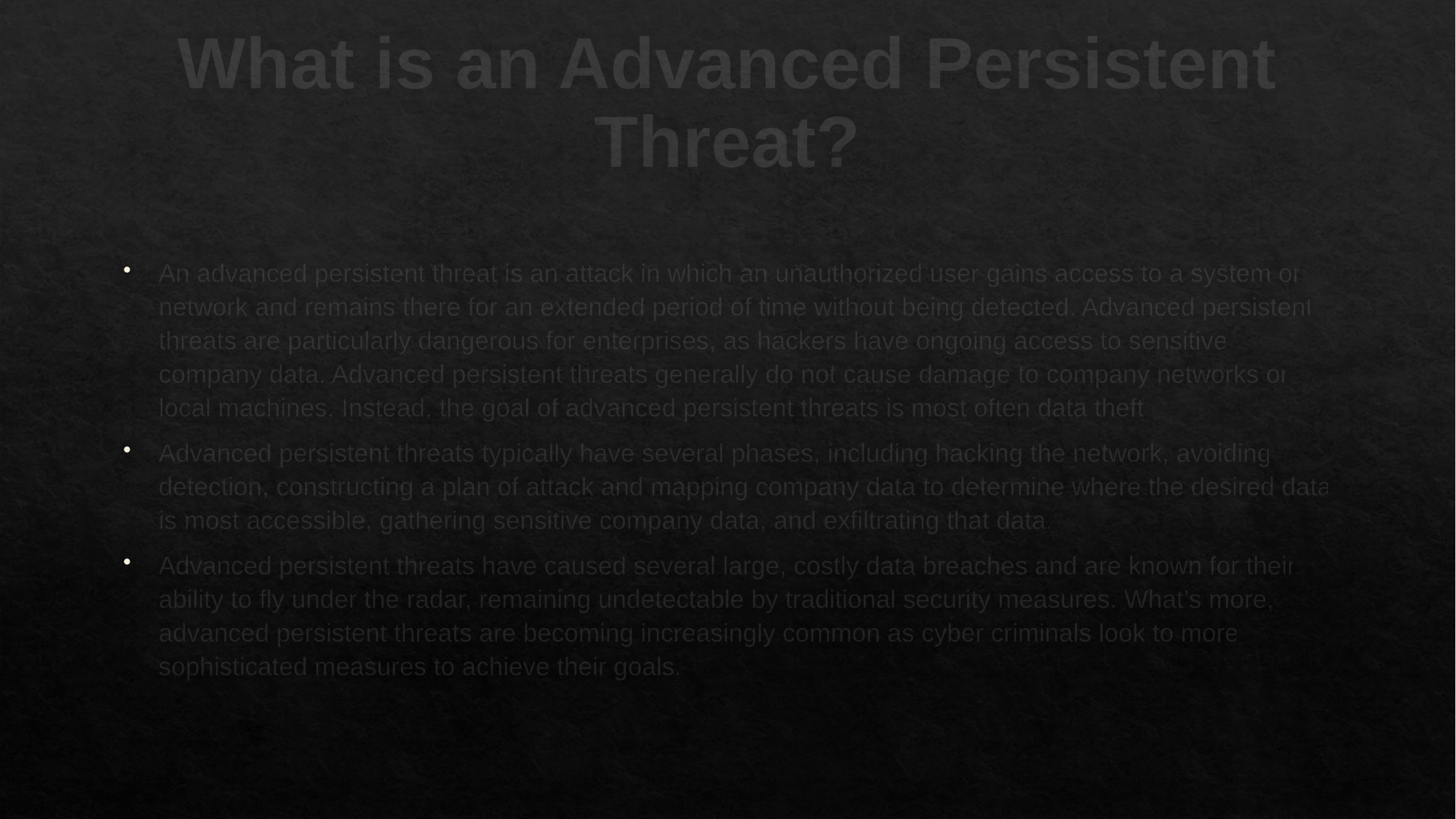

# What is an Advanced Persistent Threat?
An advanced persistent threat is an attack in which an unauthorized user gains access to a system or network and remains there for an extended period of time without being detected. Advanced persistent threats are particularly dangerous for enterprises, as hackers have ongoing access to sensitive company data. Advanced persistent threats generally do not cause damage to company networks or local machines. Instead, the goal of advanced persistent threats is most often data theft.
Advanced persistent threats typically have several phases, including hacking the network, avoiding detection, constructing a plan of attack and mapping company data to determine where the desired data is most accessible, gathering sensitive company data, and exfiltrating that data.
Advanced persistent threats have caused several large, costly data breaches and are known for their ability to fly under the radar, remaining undetectable by traditional security measures. What’s more, advanced persistent threats are becoming increasingly common as cyber criminals look to more sophisticated measures to achieve their goals.